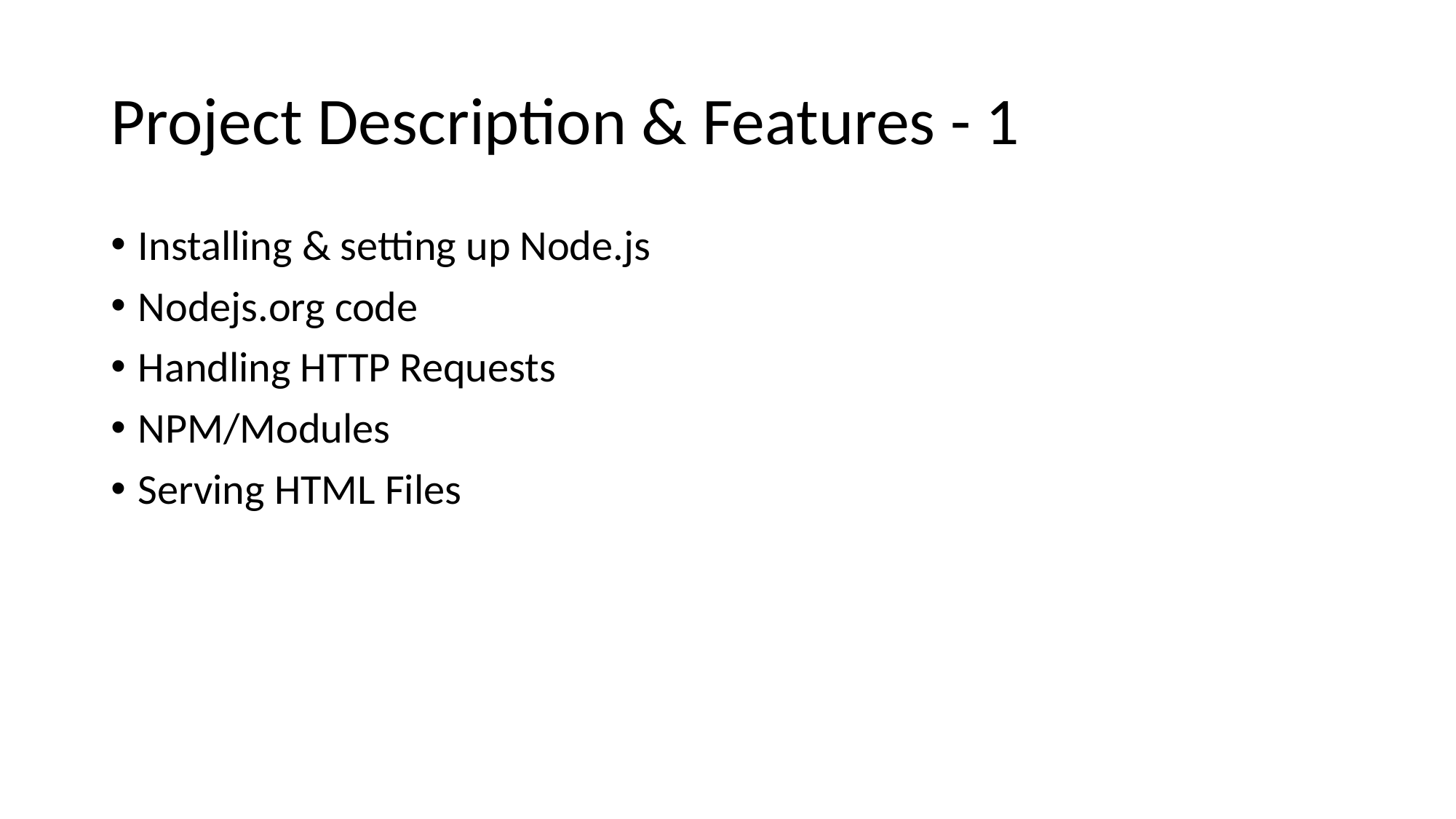

# Project Description & Features - 1
Installing & setting up Node.js
Nodejs.org code
Handling HTTP Requests
NPM/Modules
Serving HTML Files